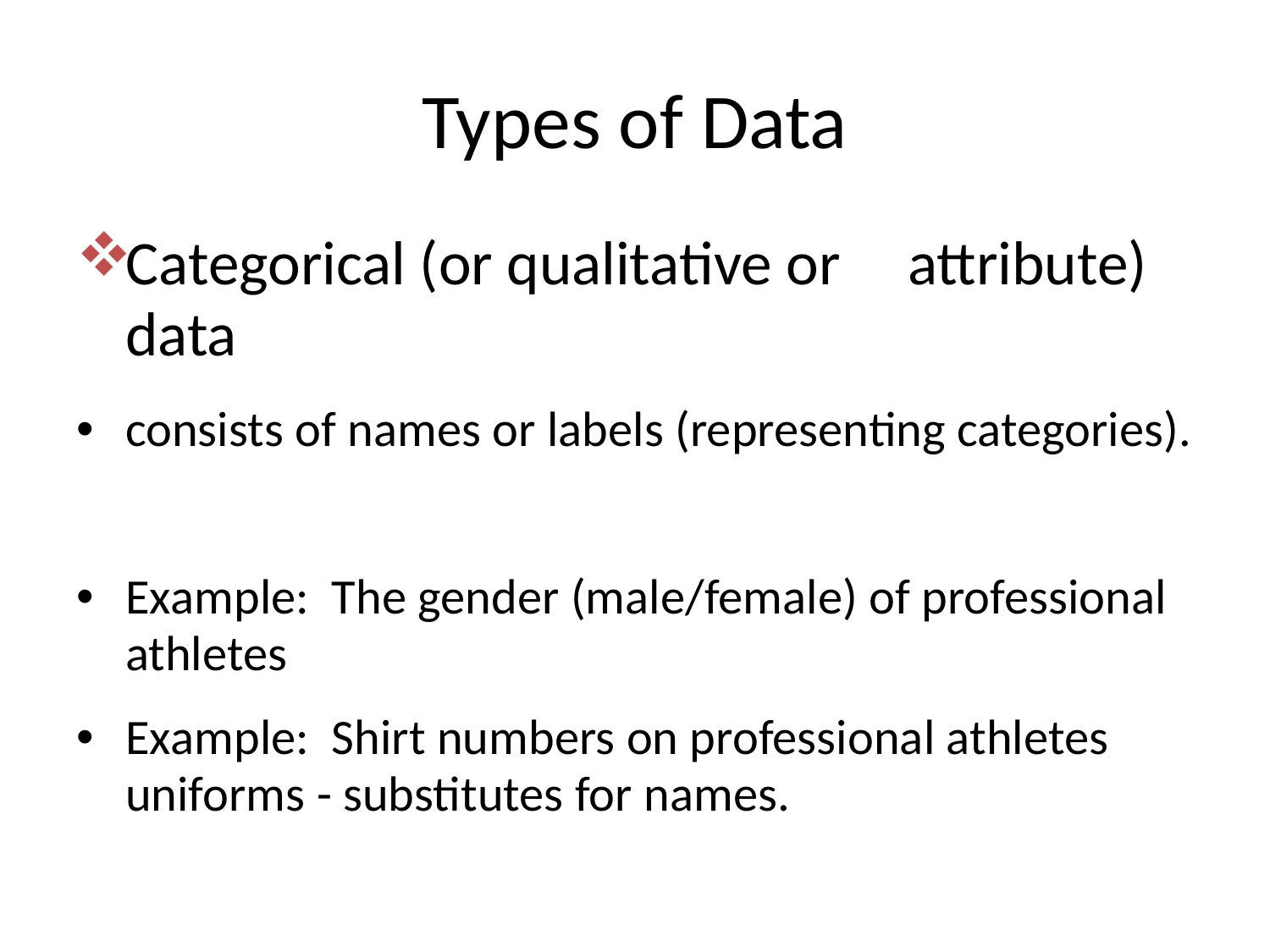

# Types of Data
Categorical (or qualitative or 			attribute) data
consists of names or labels (representing categories).

Example:  The gender (male/female) of professional athletes
Example:  Shirt numbers on professional athletes uniforms - substitutes for names.